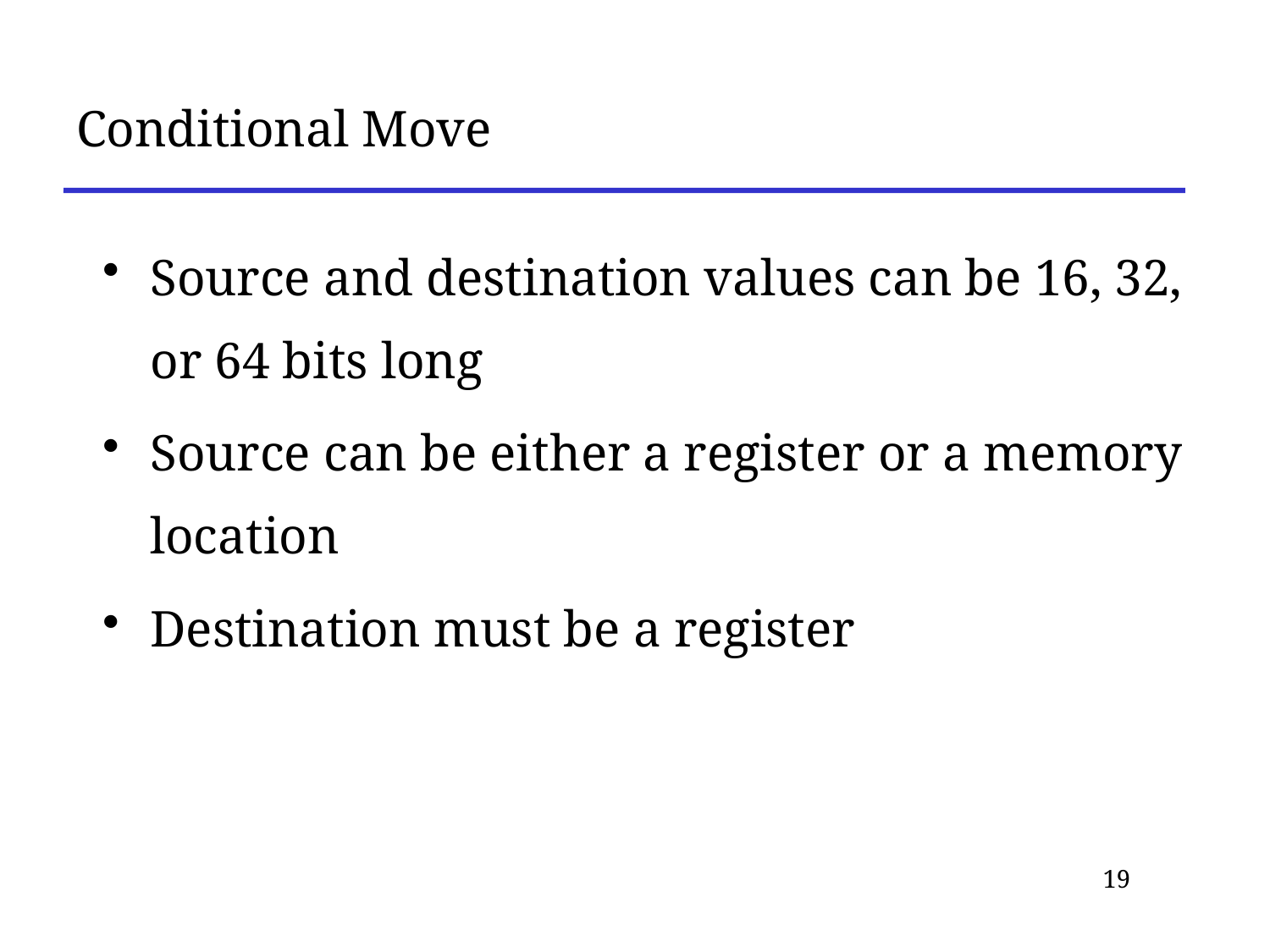

# Conditional Move
Source and destination values can be 16, 32, or 64 bits long
Source can be either a register or a memory location
Destination must be a register

19